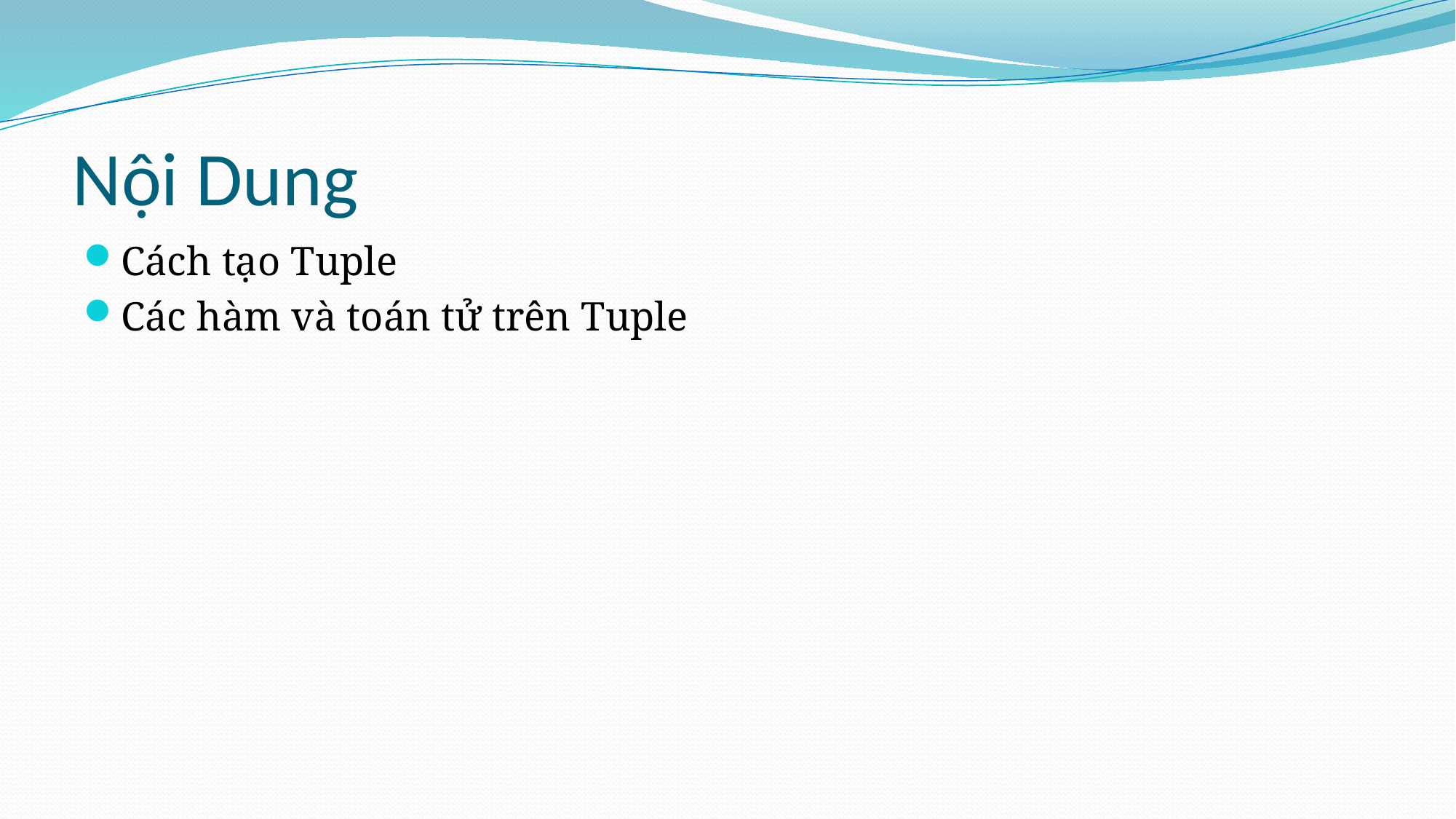

# Nội Dung
Cách tạo Tuple
Các hàm và toán tử trên Tuple